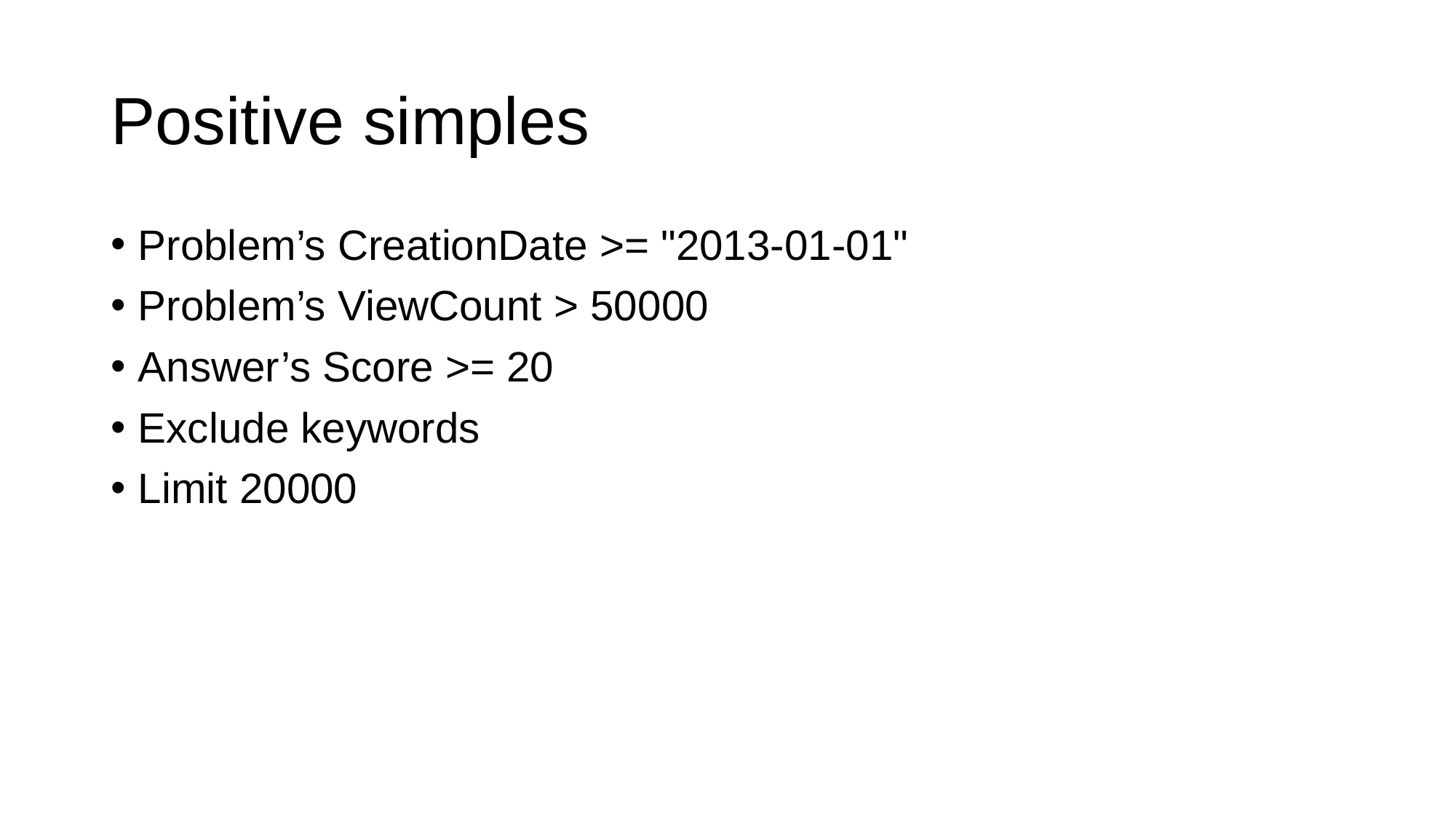

# Positive simples
Problem’s CreationDate >= "2013-01-01"
Problem’s ViewCount > 50000
Answer’s Score >= 20
Exclude keywords
Limit 20000